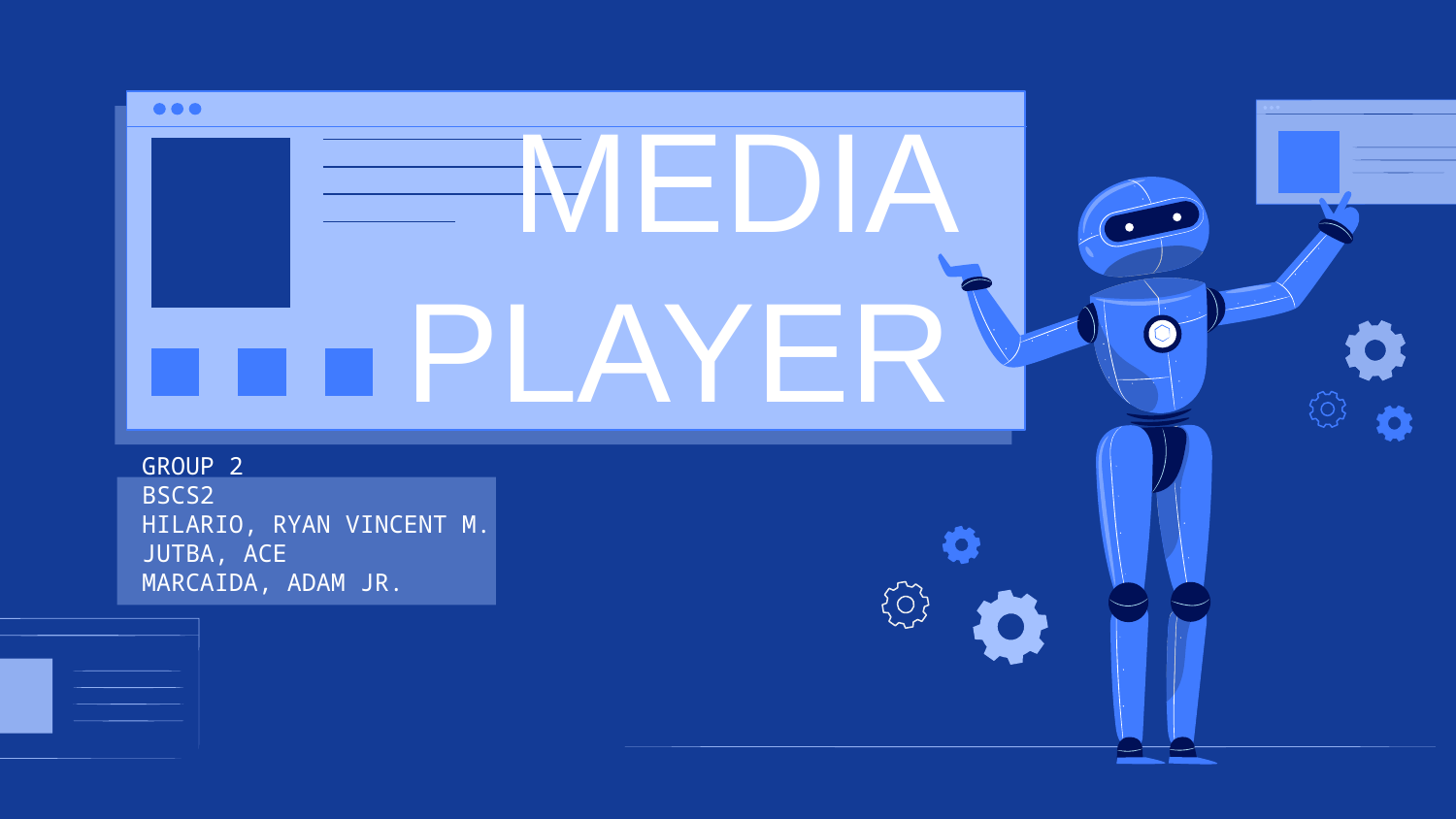

# MEDIA PLAYER

GROUP 2
BSCS2
HILARIO, RYAN VINCENT M.
JUTBA, ACE
MARCAIDA, ADAM JR.